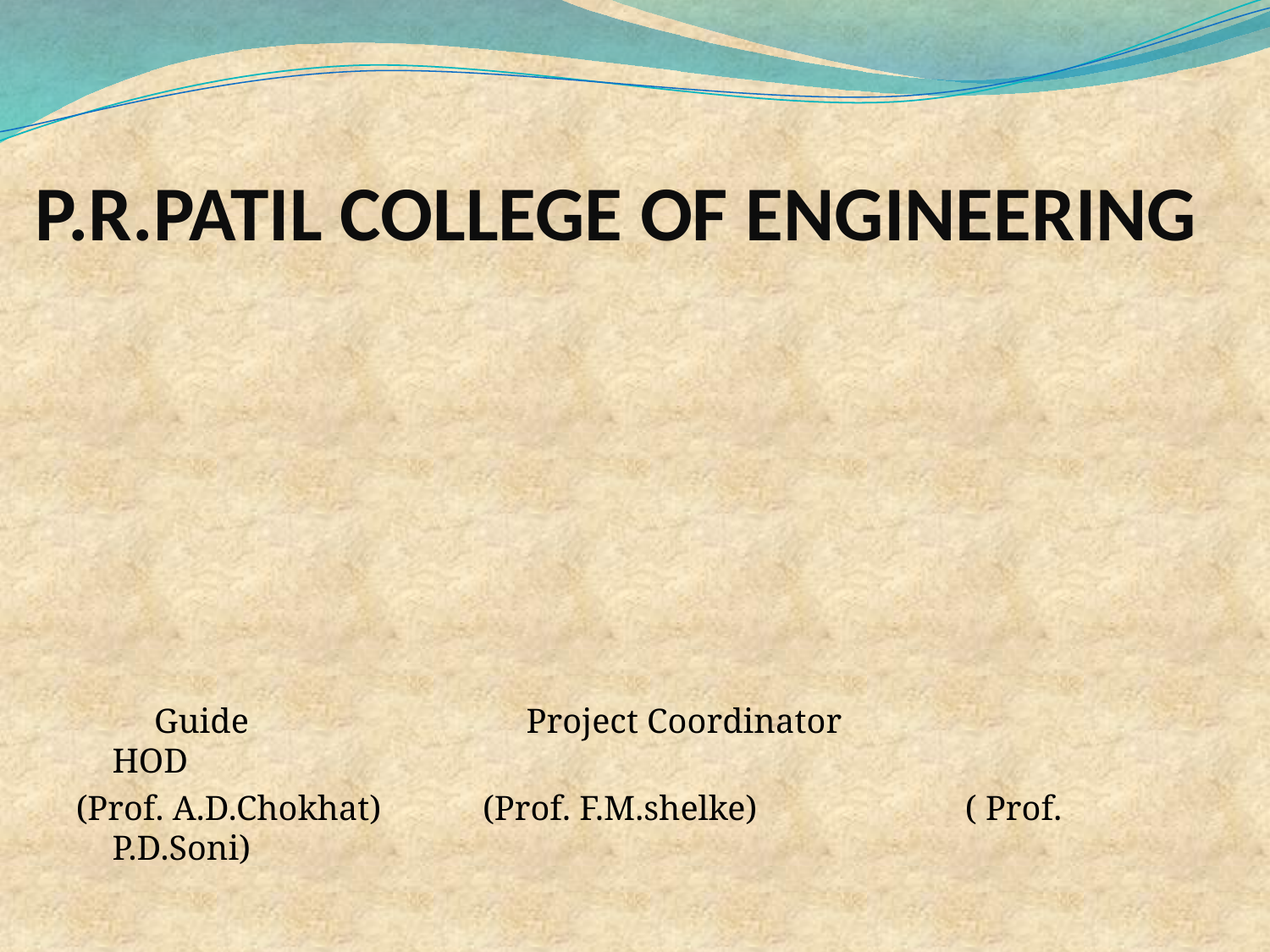

# P.R.PATIL COLLEGE OF ENGINEERING

         Guide                                Project Coordinator 	                       HOD
(Prof. A.D.Chokhat) 	 (Prof. F.M.shelke)                        ( Prof. P.D.Soni)